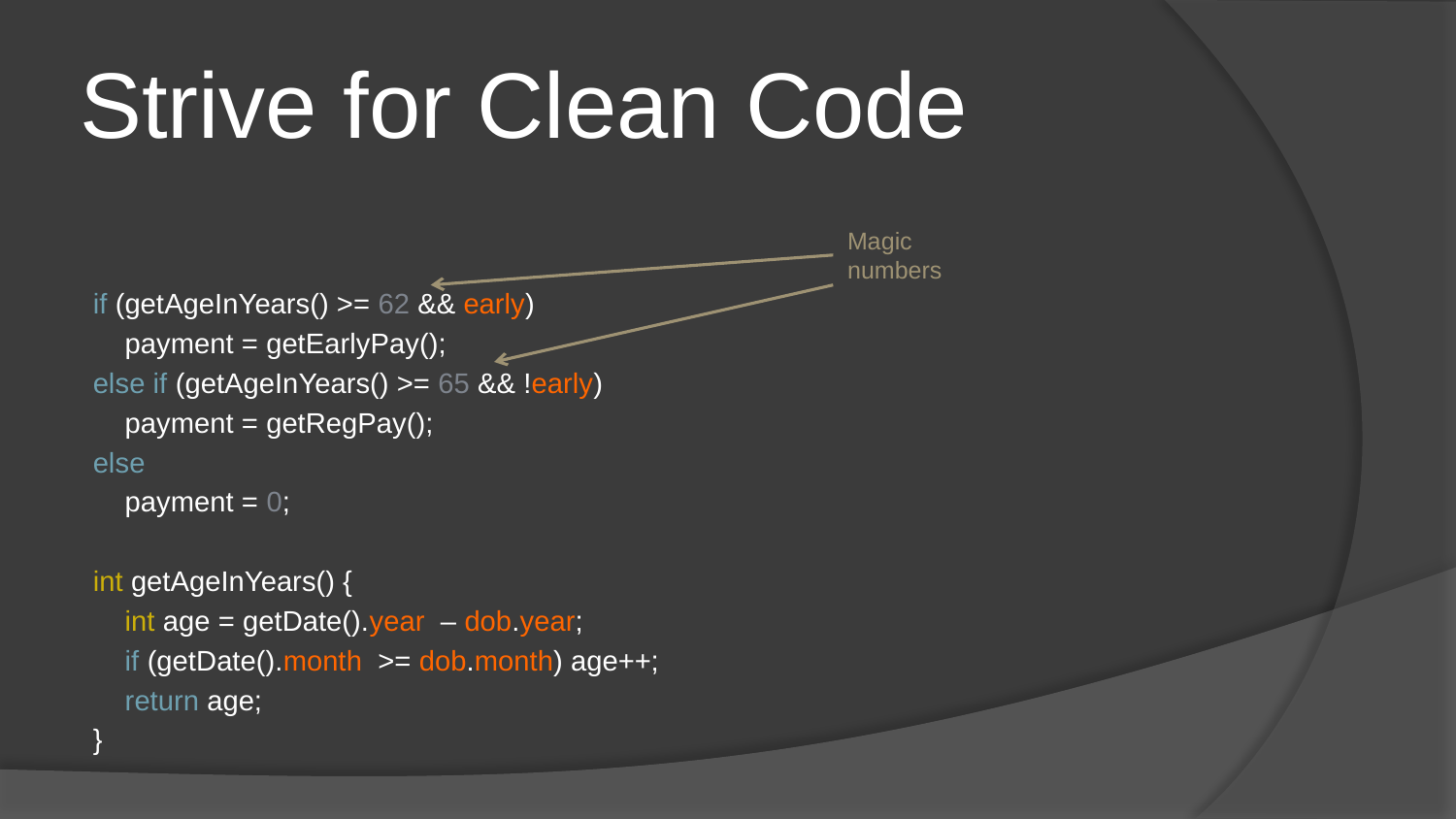

# Strive for Clean Code

if (getAgeInYears() >= 62 && early)
    payment = getEarlyPay();
else if (getAgeInYears() >= 65 && !early)
    payment = getRegPay();
else
    payment = 0;

int getAgeInYears() {
    int age = getDate().year  – dob.year;
    if (getDate().month  >= dob.month) age++;
    return age;
}

Magic numbers